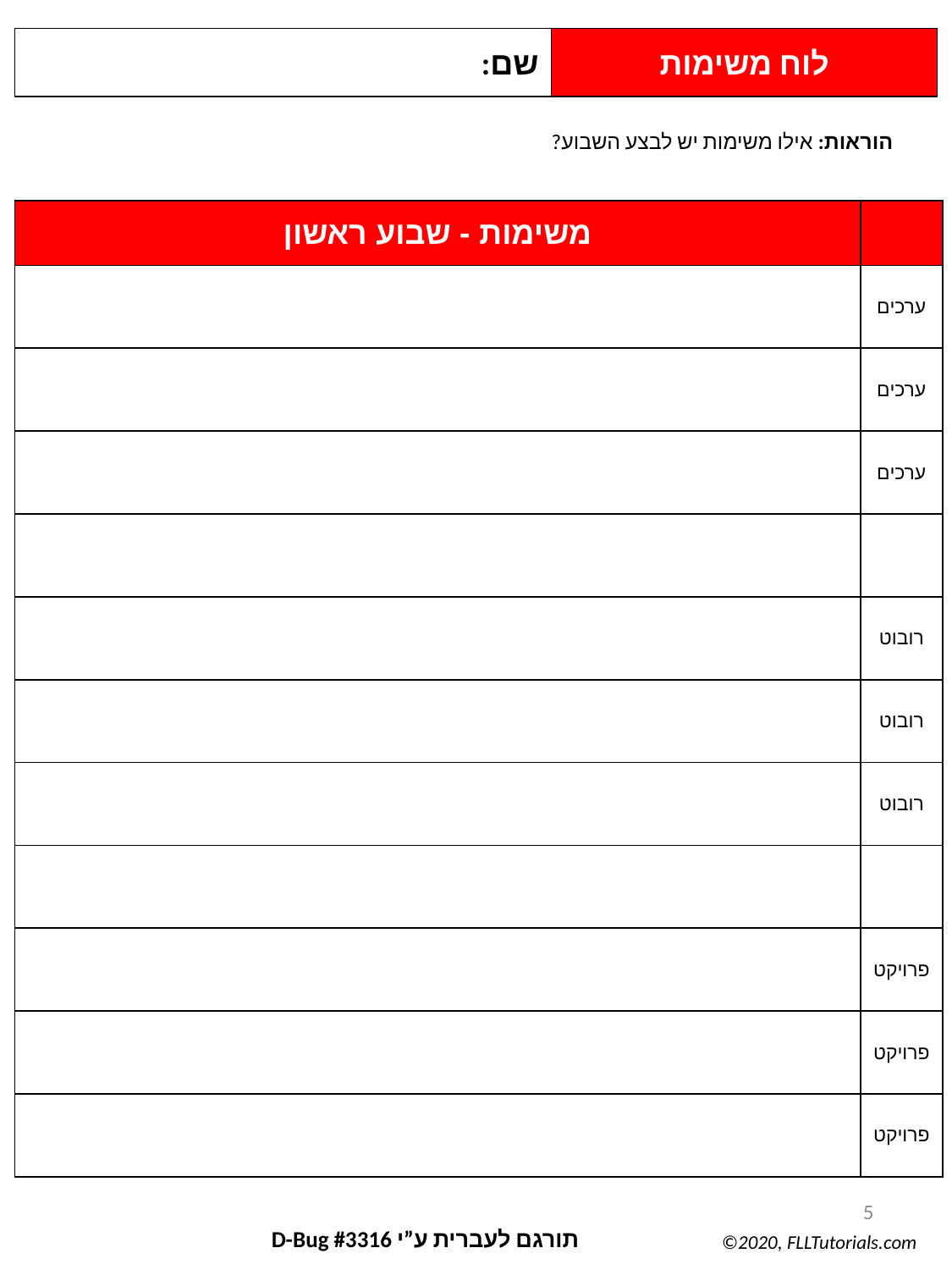

שם:
לוח משימות
הוראות: אילו משימות יש לבצע השבוע?
| משימות - שבוע ראשון |  |
| --- | --- |
|  | ערכים |
|  | ערכים |
|  | ערכים |
|  |  |
|  | רובוט |
|  | רובוט |
|  | רובוט |
|  |  |
|  | פרויקט |
|  | פרויקט |
|  | פרויקט |
5
תורגם לעברית ע”י D-Bug #3316
©2020, FLLTutorials.com